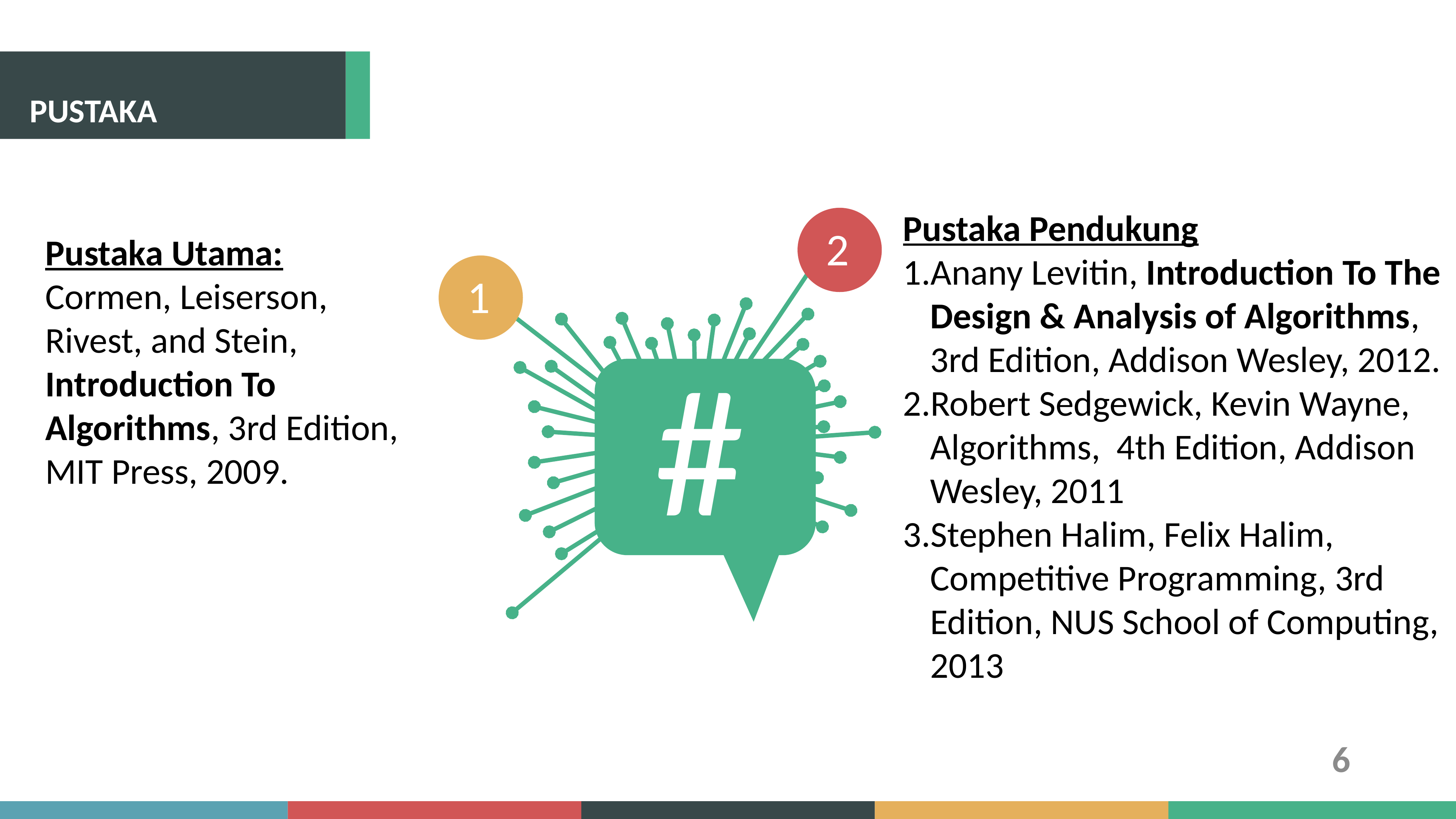

PUSTAKA
Pustaka Pendukung
Anany Levitin, Introduction To The Design & Analysis of Algorithms, 3rd Edition, Addison Wesley, 2012.
Robert Sedgewick, Kevin Wayne, Algorithms,  4th Edition, Addison Wesley, 2011
Stephen Halim, Felix Halim, Competitive Programming, 3rd Edition, NUS School of Computing, 2013

2
Pustaka Utama:
Cormen, Leiserson, Rivest, and Stein, Introduction To Algorithms, 3rd Edition, MIT Press, 2009.

1
#

6